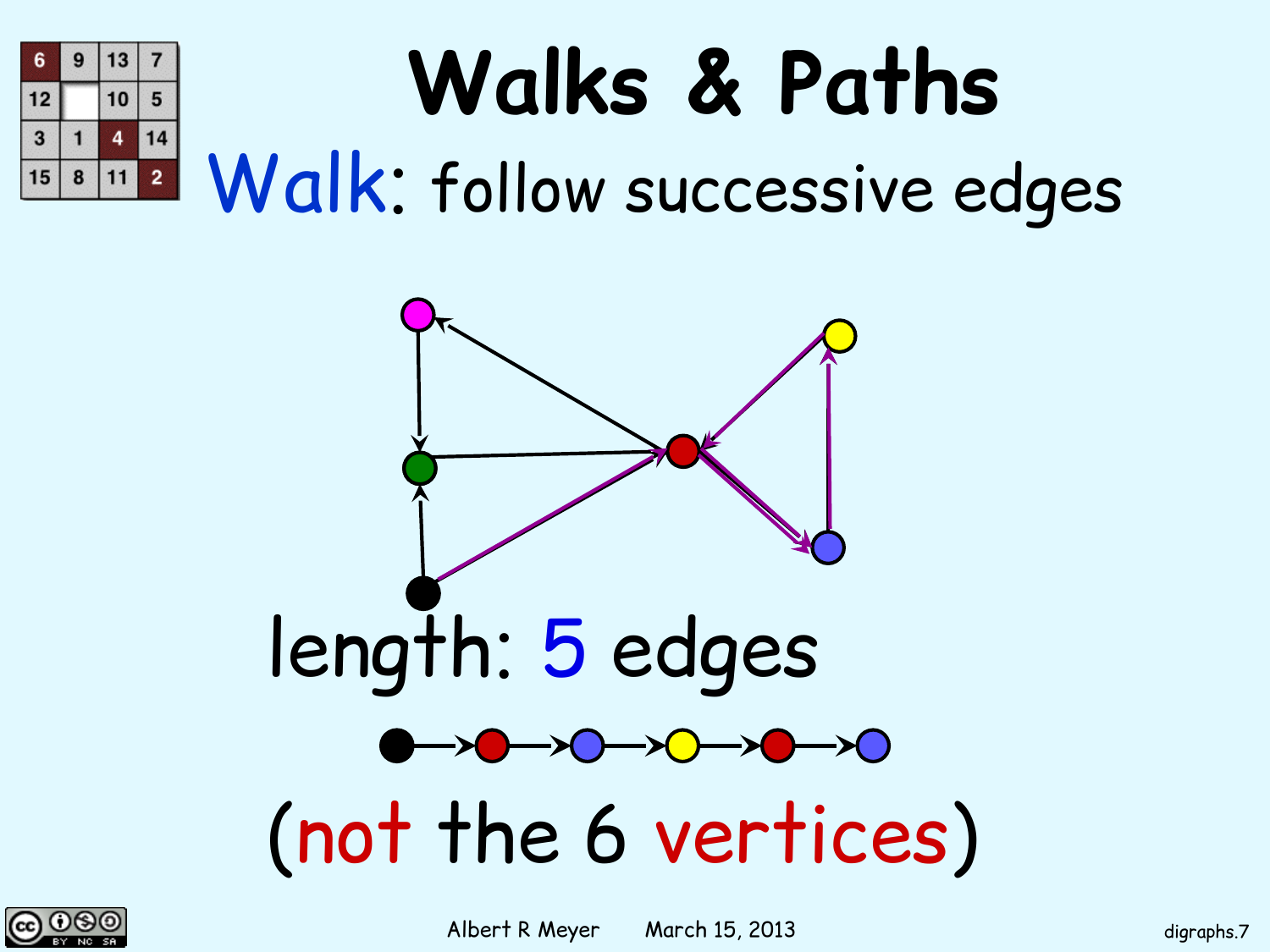

# Walks & Paths
Walk: follow successive edges

length: 5 edges

(not the 6 vertices)

digraphs.7